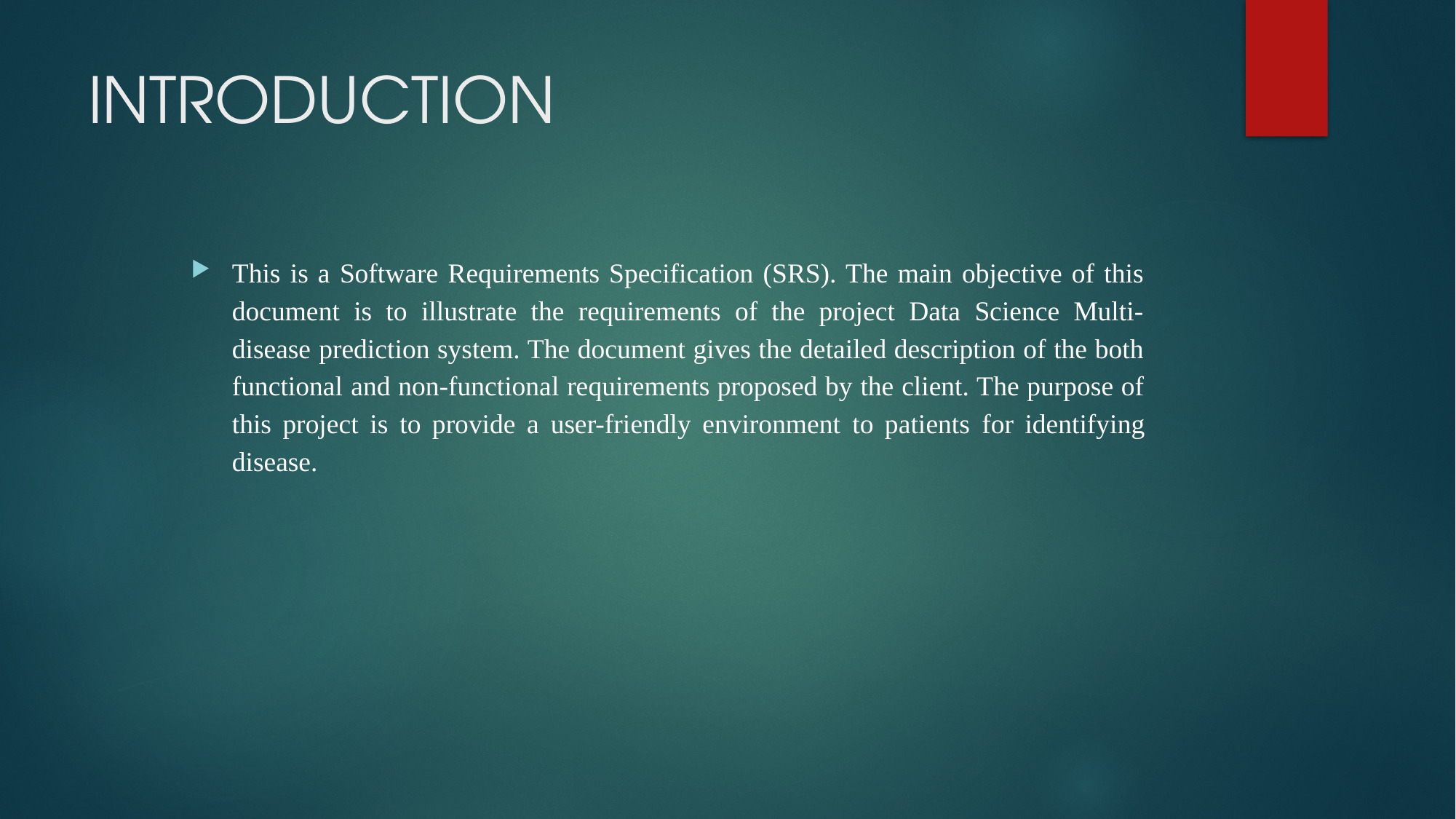

# INTRODUCTION
This is a Software Requirements Specification (SRS). The main objective of this document is to illustrate the requirements of the project Data Science Multi-disease prediction system. The document gives the detailed description of the both functional and non-functional requirements proposed by the client. The purpose of this project is to provide a user-friendly environment to patients for identifying disease.